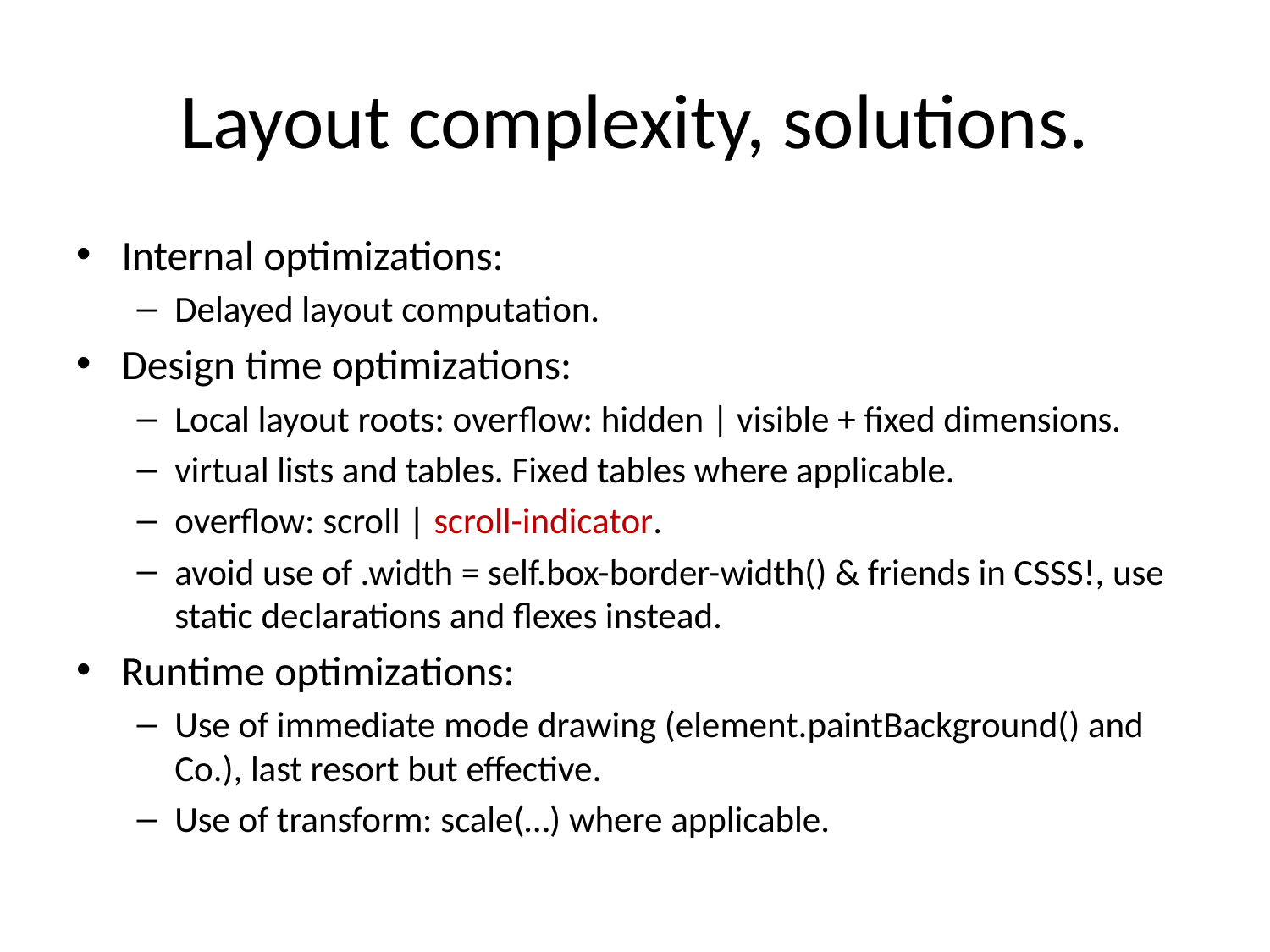

# Layout complexity, solutions.
Internal optimizations:
Delayed layout computation.
Design time optimizations:
Local layout roots: overflow: hidden | visible + fixed dimensions.
virtual lists and tables. Fixed tables where applicable.
overflow: scroll | scroll-indicator.
avoid use of .width = self.box-border-width() & friends in CSSS!, use static declarations and flexes instead.
Runtime optimizations:
Use of immediate mode drawing (element.paintBackground() and Co.), last resort but effective.
Use of transform: scale(…) where applicable.